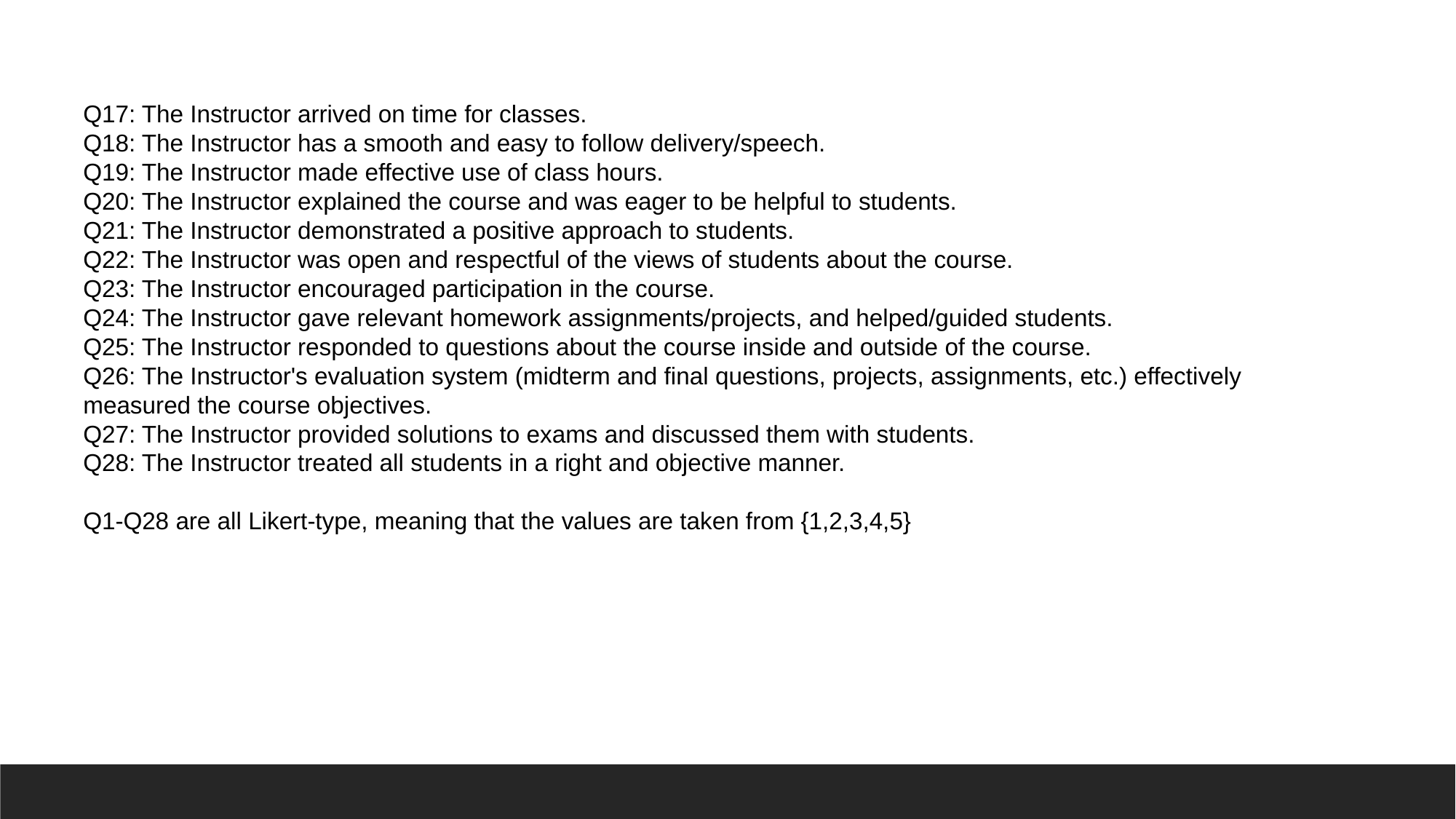

Q17: The Instructor arrived on time for classes.
Q18: The Instructor has a smooth and easy to follow delivery/speech.
Q19: The Instructor made effective use of class hours.
Q20: The Instructor explained the course and was eager to be helpful to students.
Q21: The Instructor demonstrated a positive approach to students.
Q22: The Instructor was open and respectful of the views of students about the course.
Q23: The Instructor encouraged participation in the course.
Q24: The Instructor gave relevant homework assignments/projects, and helped/guided students.
Q25: The Instructor responded to questions about the course inside and outside of the course.
Q26: The Instructor's evaluation system (midterm and final questions, projects, assignments, etc.) effectively measured the course objectives.
Q27: The Instructor provided solutions to exams and discussed them with students.
Q28: The Instructor treated all students in a right and objective manner.

Q1-Q28 are all Likert-type, meaning that the values are taken from {1,2,3,4,5}